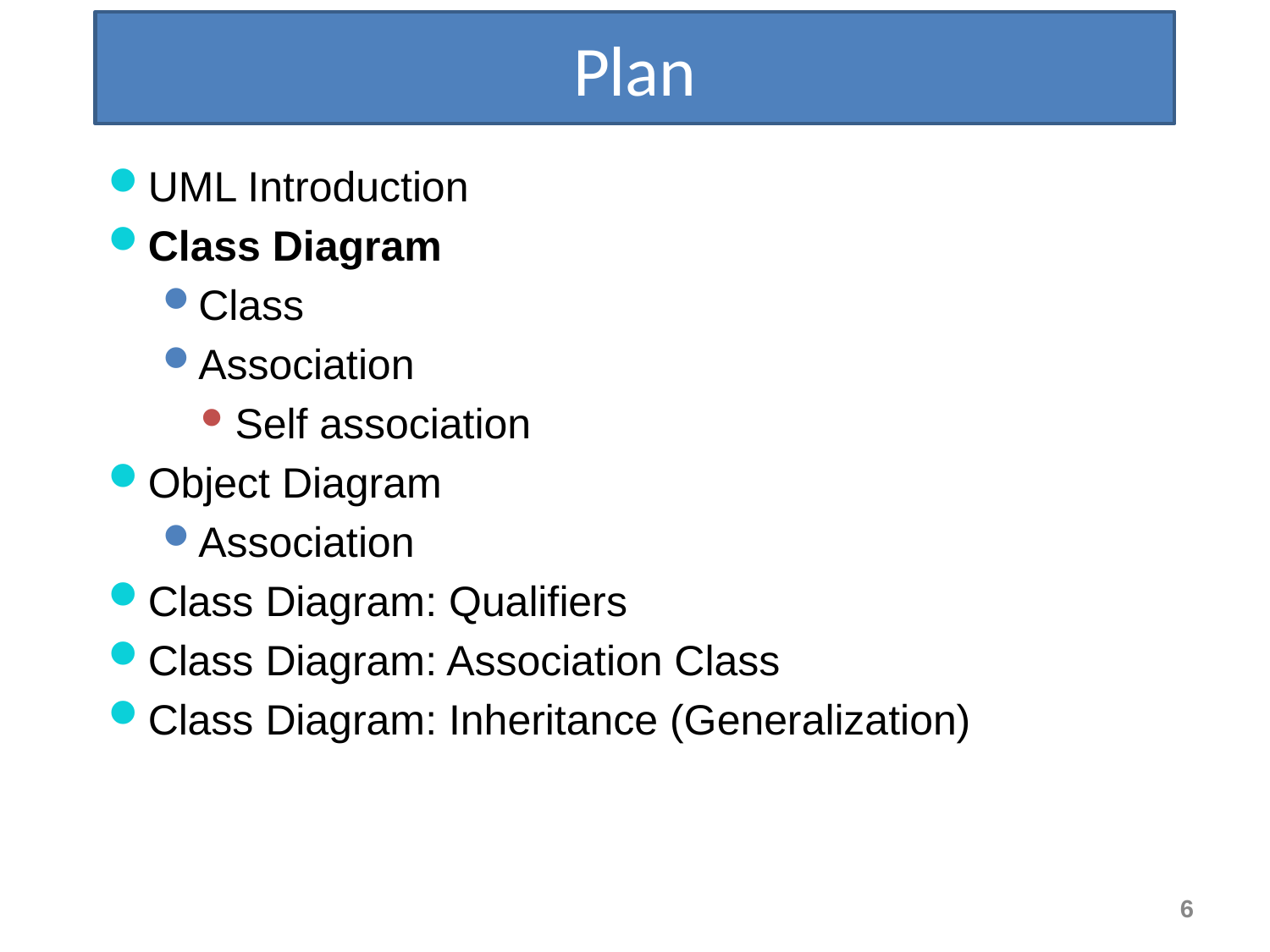

Plan
UML Introduction
Class Diagram
Class
Association
Self association
Object Diagram
Association
Class Diagram: Qualifiers
Class Diagram: Association Class
Class Diagram: Inheritance (Generalization)
6